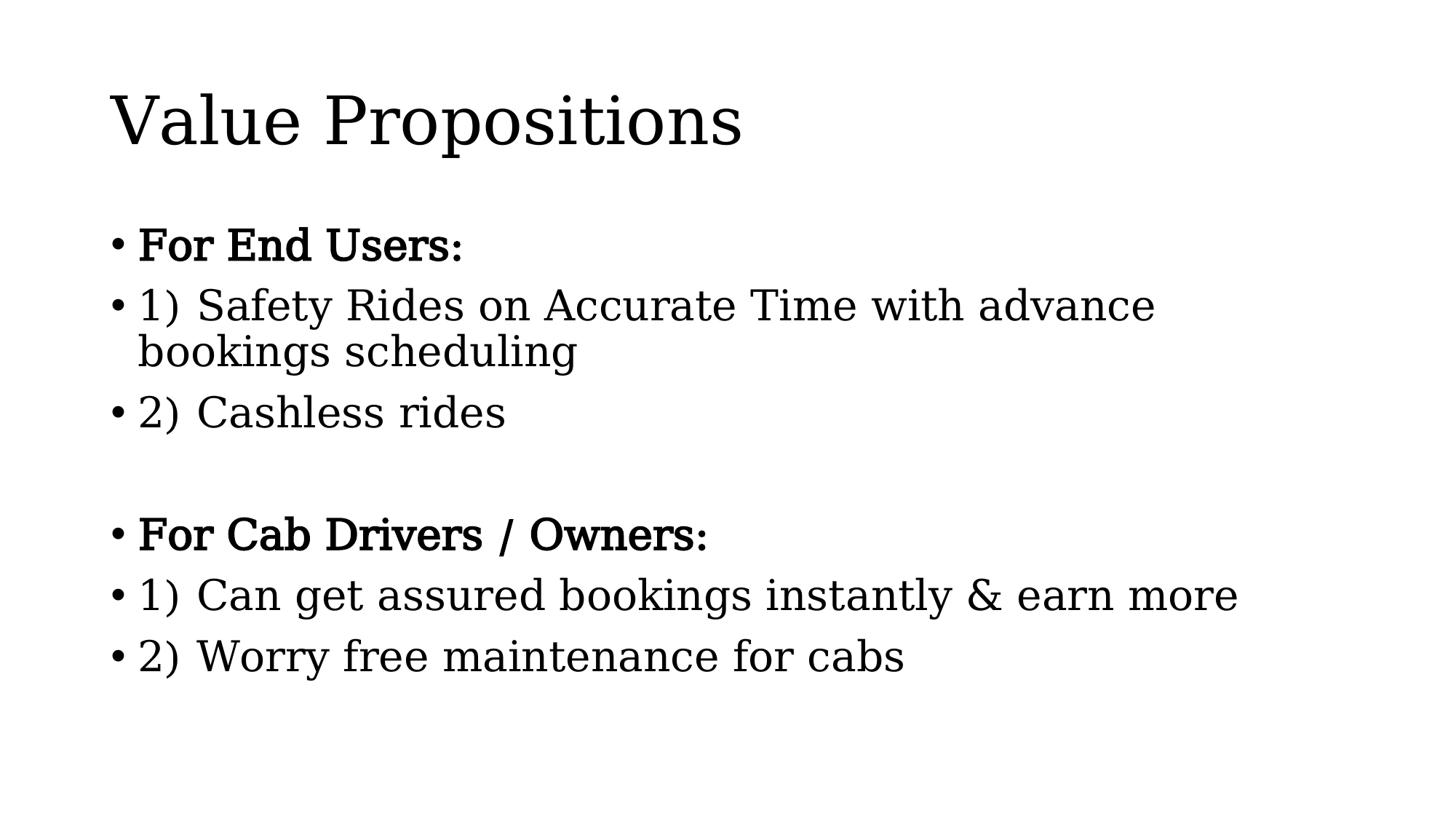

# Value Propositions
For End Users:
1) Safety Rides on Accurate Time with advance bookings scheduling
2) Cashless rides

For Cab Drivers / Owners:
1) Can get assured bookings instantly & earn more
2) Worry free maintenance for cabs